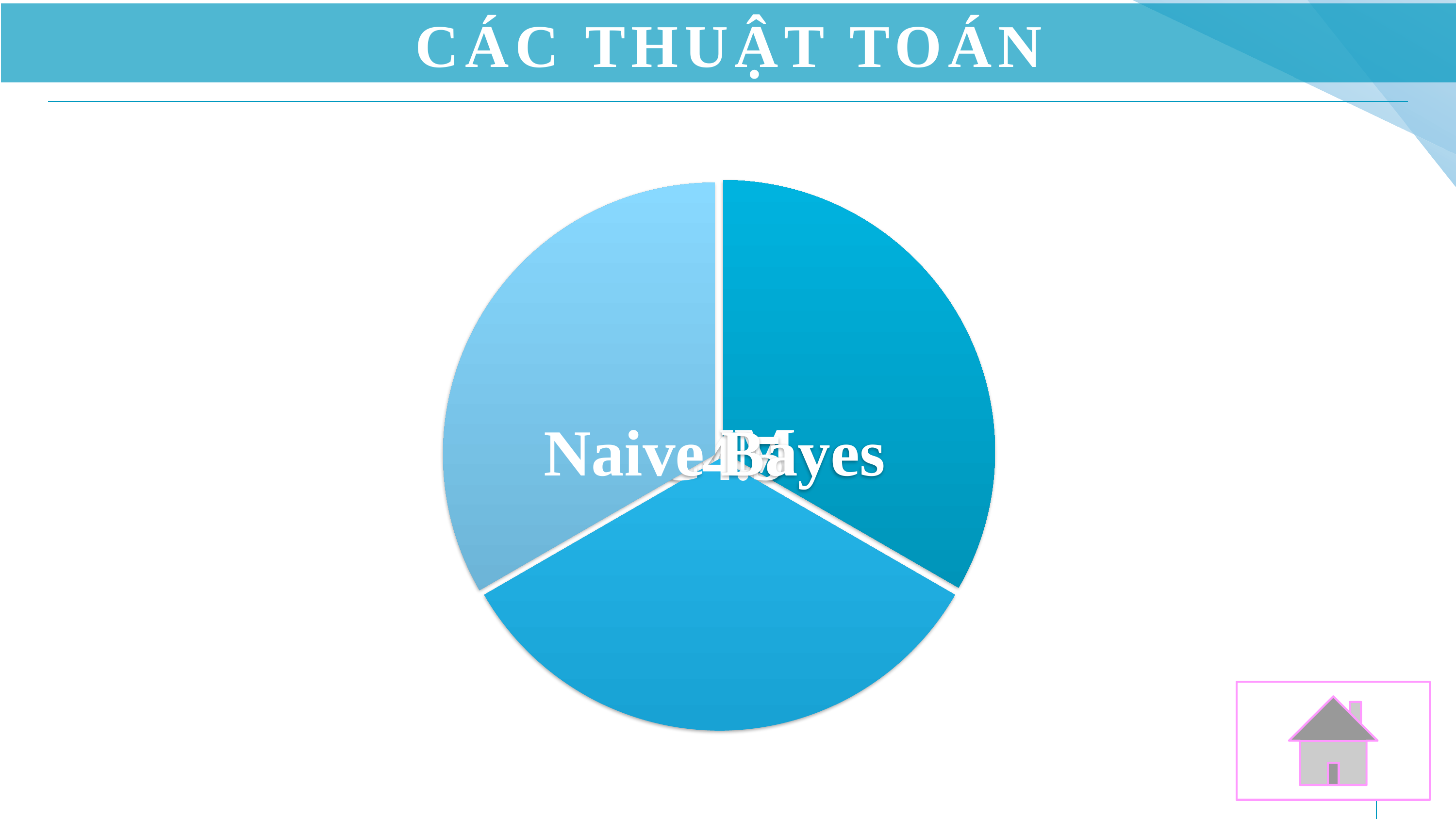

CÁC THUẬT TOÁN
SVM
C4.5
Naive Bayes